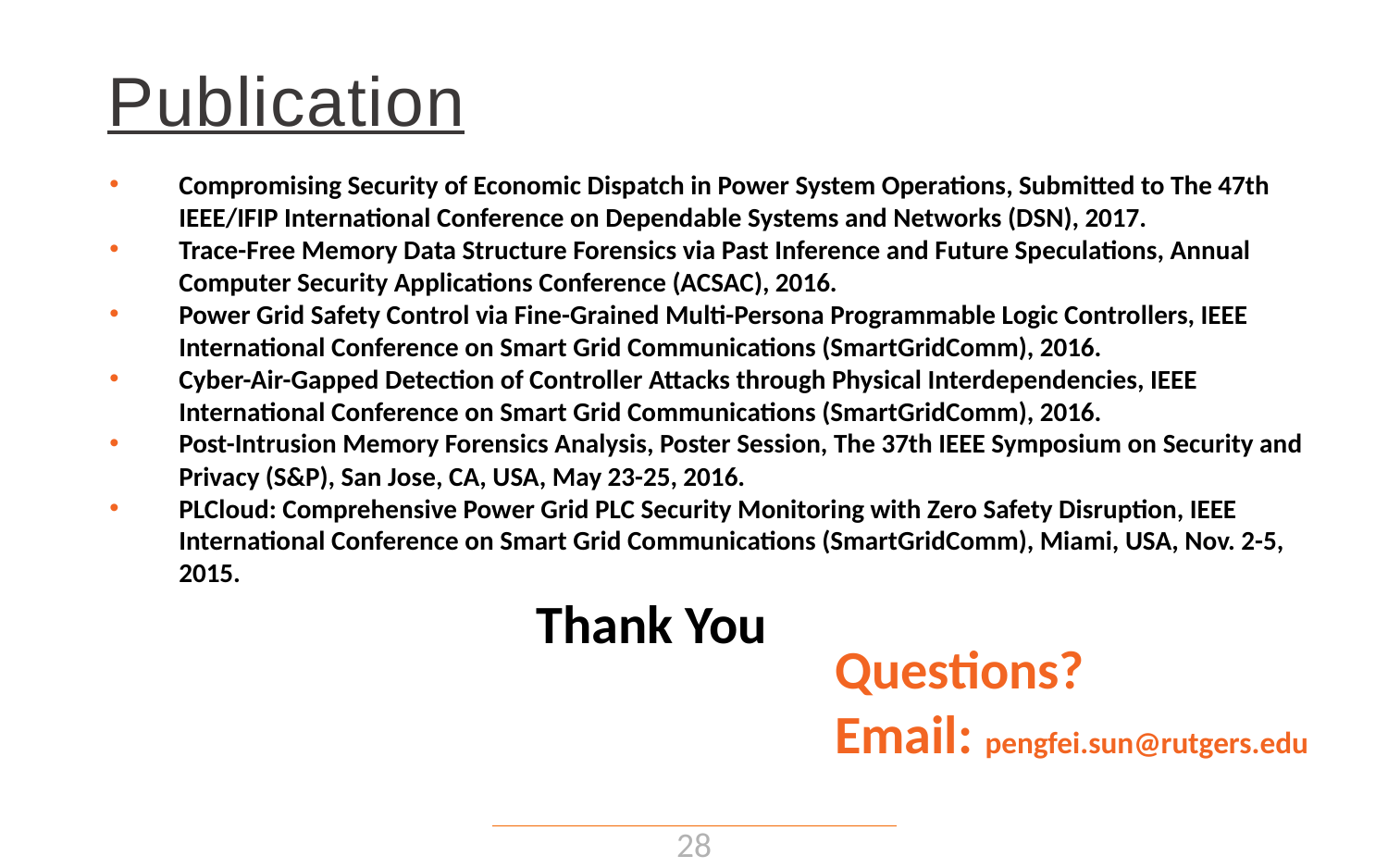

# Publication
Compromising Security of Economic Dispatch in Power System Operations, Submitted to The 47th IEEE/IFIP International Conference on Dependable Systems and Networks (DSN), 2017.
Trace-Free Memory Data Structure Forensics via Past Inference and Future Speculations, Annual Computer Security Applications Conference (ACSAC), 2016.
Power Grid Safety Control via Fine-Grained Multi-Persona Programmable Logic Controllers, IEEE International Conference on Smart Grid Communications (SmartGridComm), 2016.
Cyber-Air-Gapped Detection of Controller Attacks through Physical Interdependencies, IEEE International Conference on Smart Grid Communications (SmartGridComm), 2016.
Post-Intrusion Memory Forensics Analysis, Poster Session, The 37th IEEE Symposium on Security and Privacy (S&P), San Jose, CA, USA, May 23-25, 2016.
PLCloud: Comprehensive Power Grid PLC Security Monitoring with Zero Safety Disruption, IEEE International Conference on Smart Grid Communications (SmartGridComm), Miami, USA, Nov. 2-5, 2015.
Thank You
Questions?
Email: pengfei.sun@rutgers.edu
28